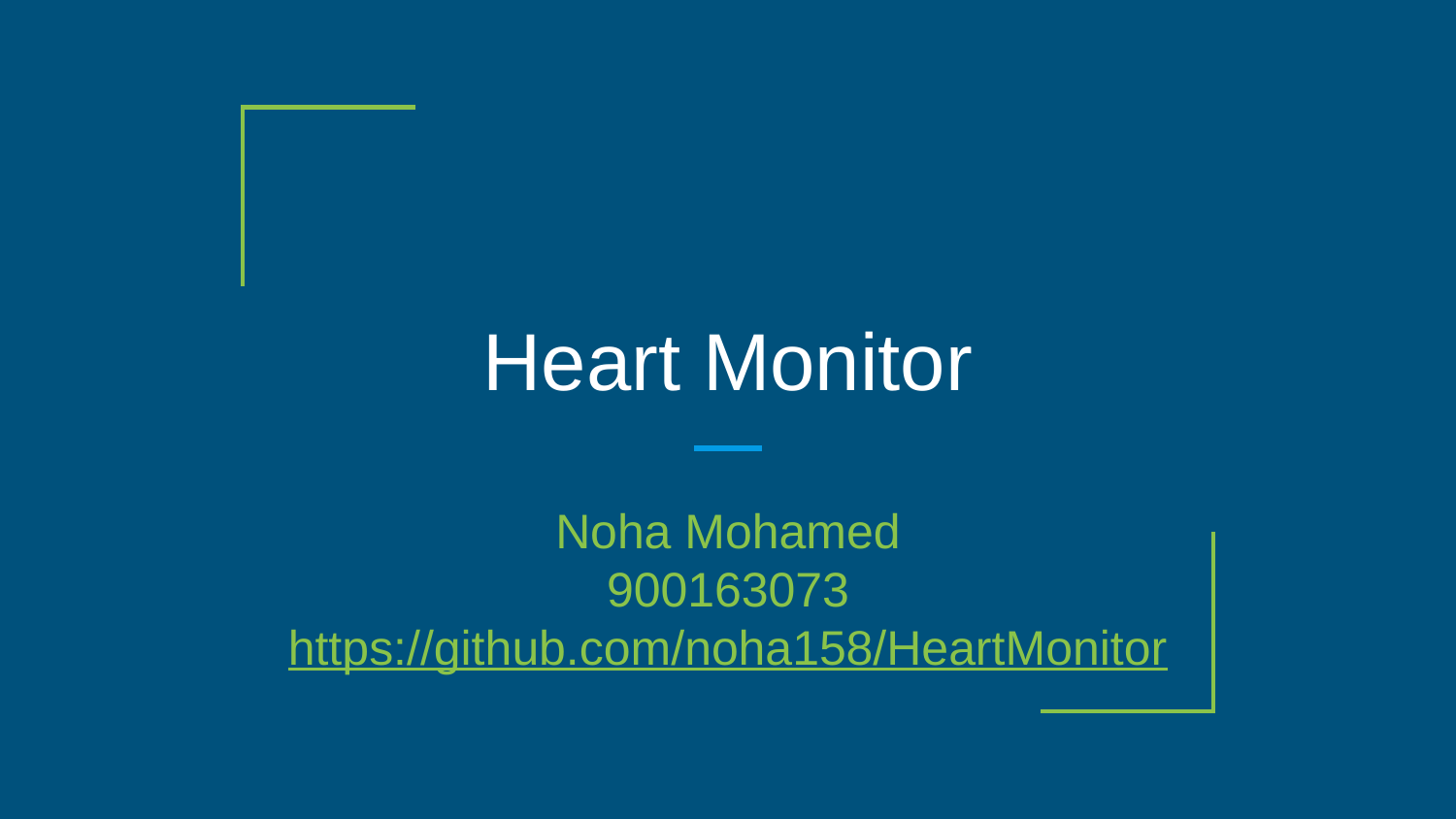

# Heart Monitor
Noha Mohamed
900163073
https://github.com/noha158/HeartMonitor